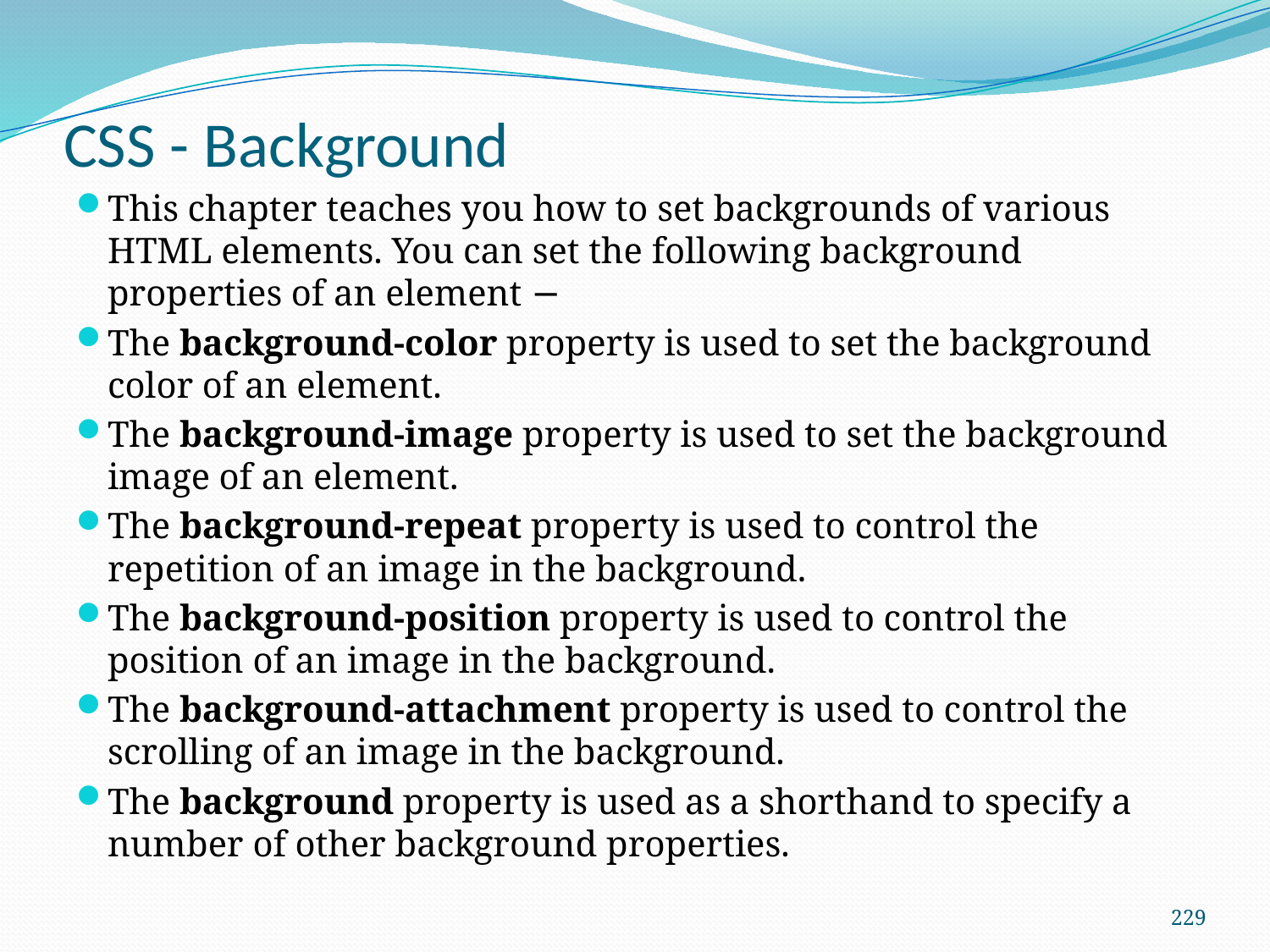

# CSS - Background
This chapter teaches you how to set backgrounds of various HTML elements. You can set the following background properties of an element −
The background-color property is used to set the background color of an element.
The background-image property is used to set the background image of an element.
The background-repeat property is used to control the repetition of an image in the background.
The background-position property is used to control the position of an image in the background.
The background-attachment property is used to control the scrolling of an image in the background.
The background property is used as a shorthand to specify a number of other background properties.

229